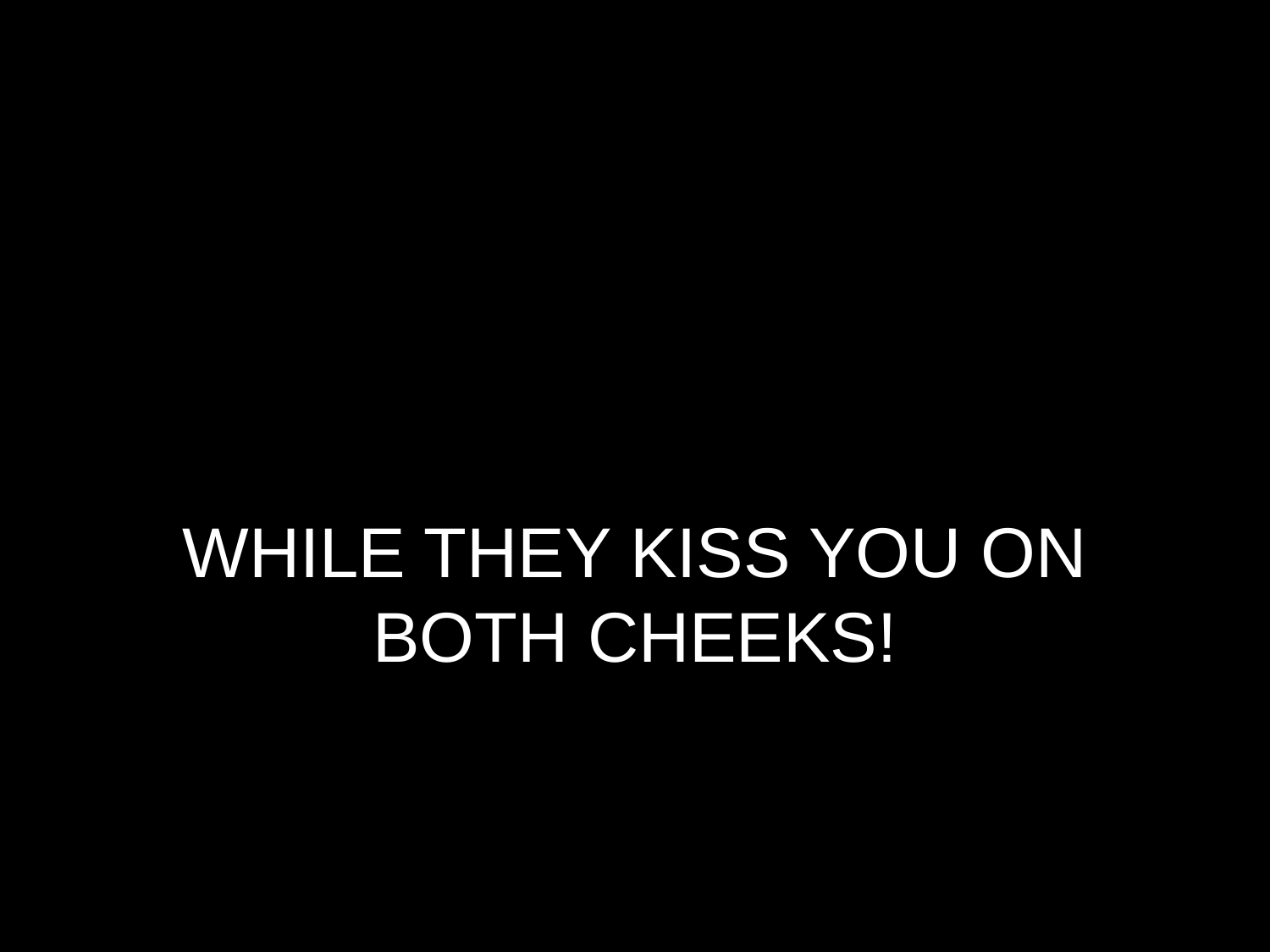

# WHILE THEY KISS YOU ON BOTH CHEEKS!